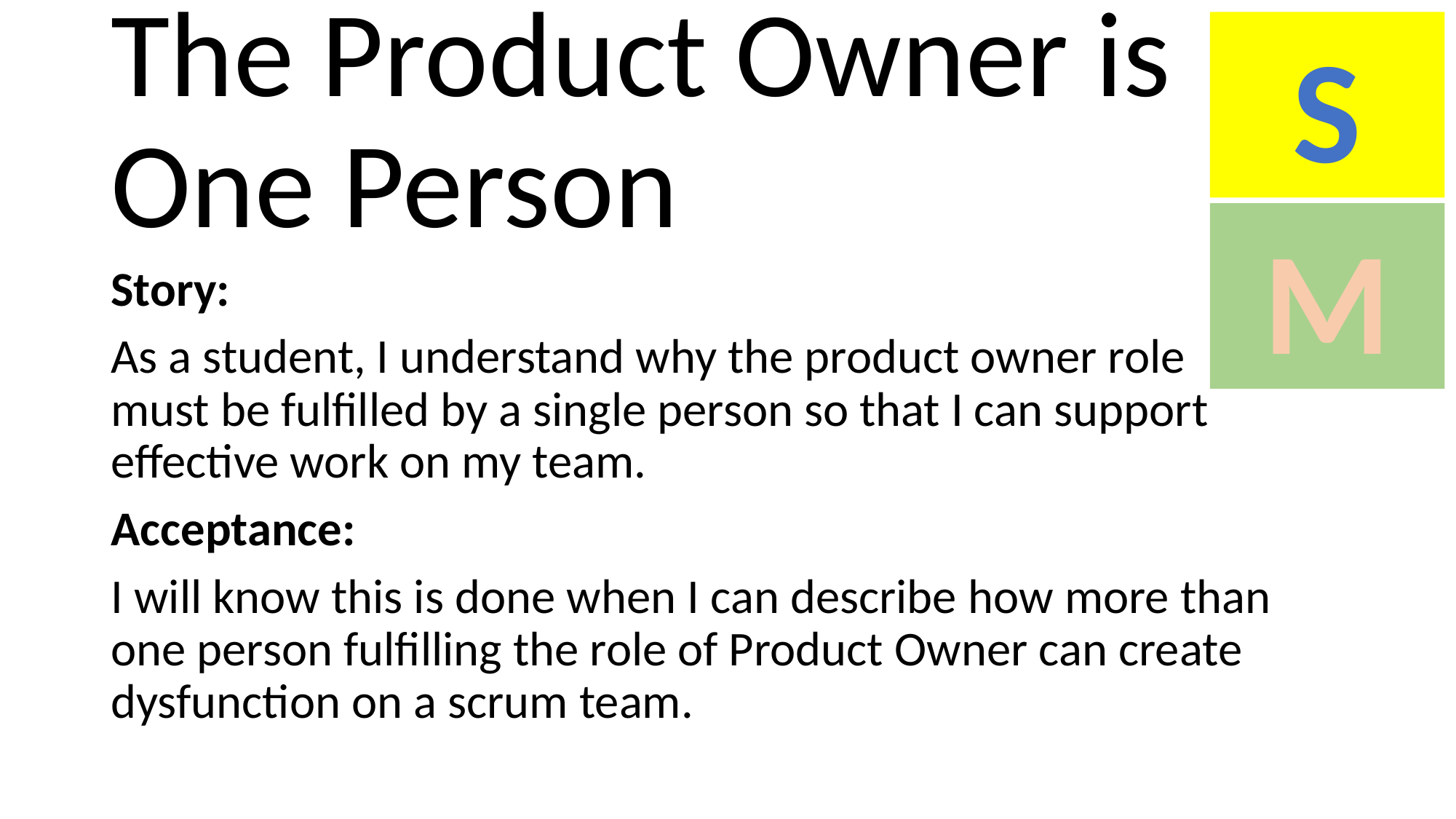

S
# The Product Owner is One Person
M
Story:
As a student, I understand why the product owner role must be fulfilled by a single person so that I can support effective work on my team.
Acceptance:
I will know this is done when I can describe how more than one person fulfilling the role of Product Owner can create dysfunction on a scrum team.